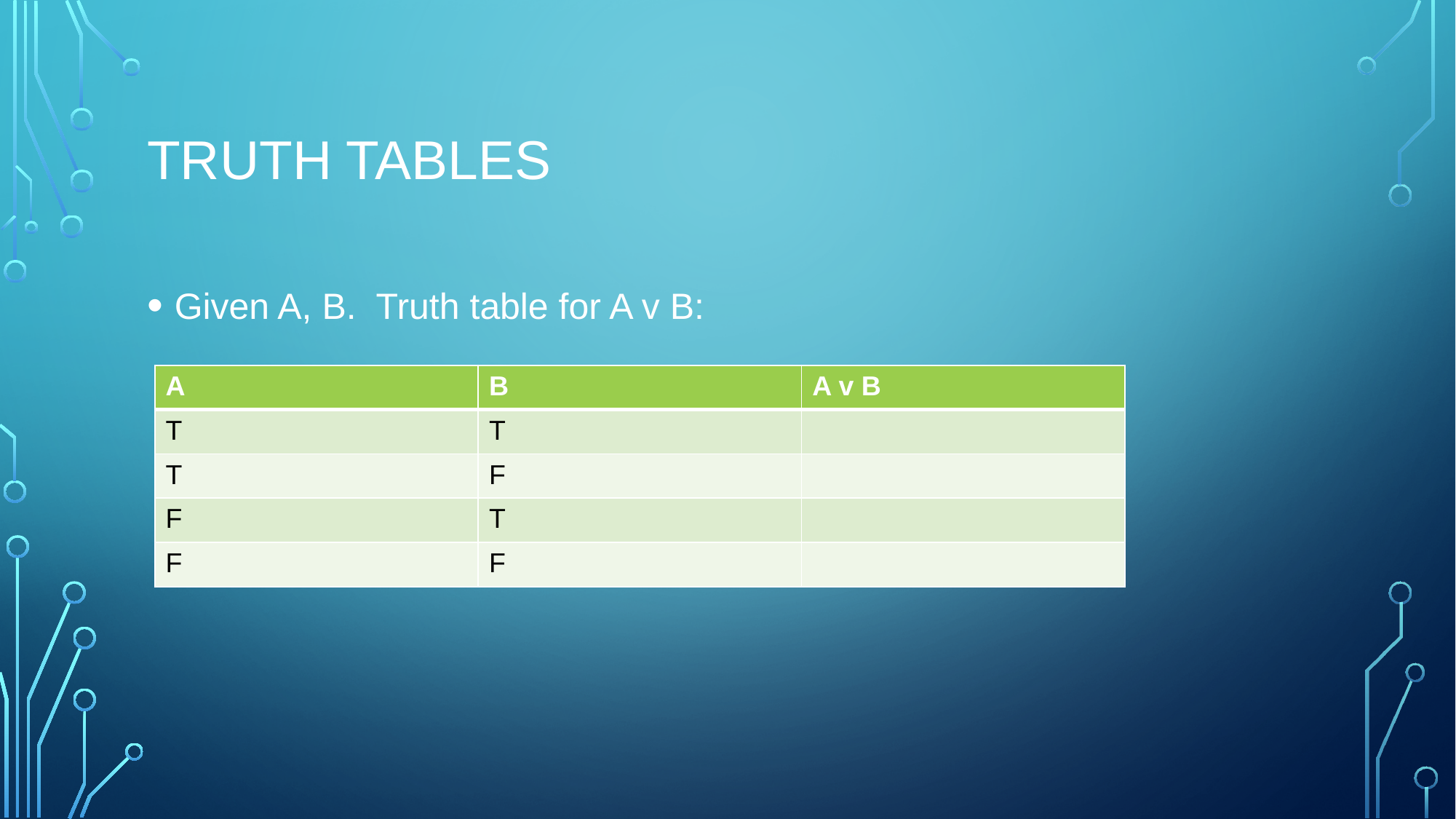

# Truth Tables
Given A, B.  Truth table for A v B:

| A | B | A v B |
| --- | --- | --- |
| T | T |  |
| T | F |  |
| F | T |  |
| F | F |  |